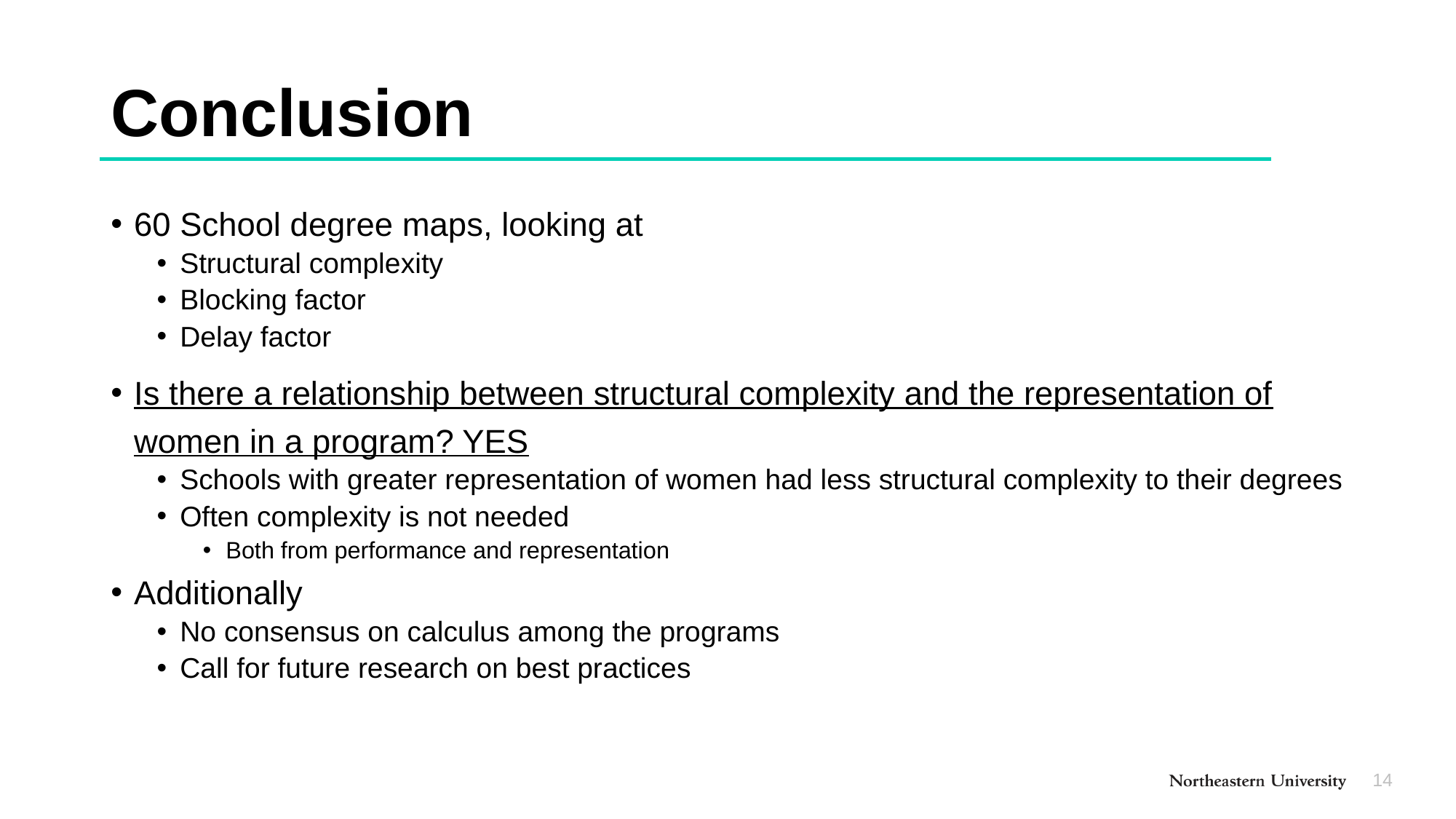

# Conclusion
60 School degree maps, looking at
Structural complexity
Blocking factor
Delay factor
Is there a relationship between structural complexity and the representation of women in a program? YES
Schools with greater representation of women had less structural complexity to their degrees
Often complexity is not needed
Both from performance and representation
Additionally
No consensus on calculus among the programs
Call for future research on best practices
  14